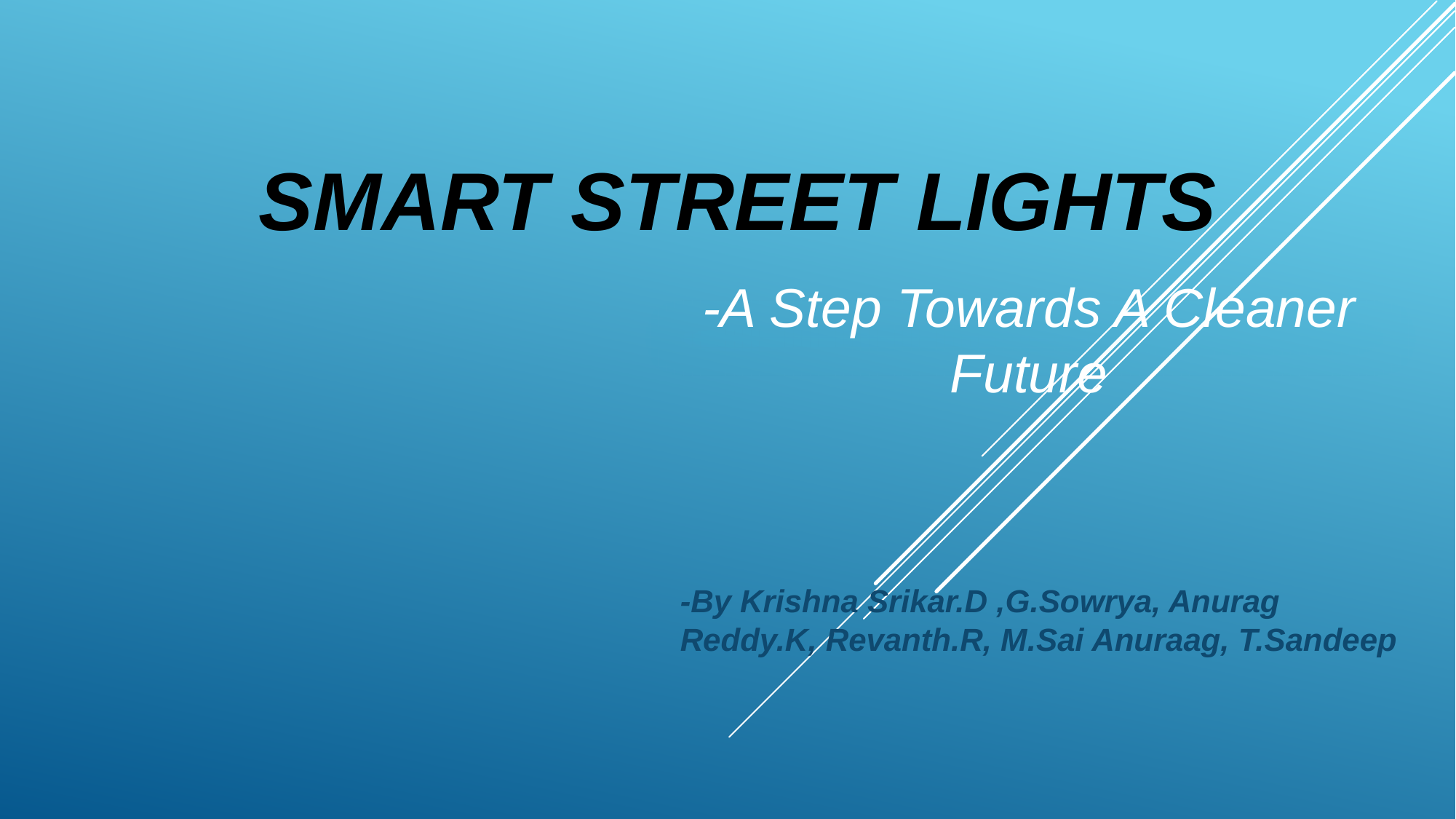

# Smart Street Lights
-A Step Towards A Cleaner Future
-By Krishna Srikar.D ,G.Sowrya, Anurag Reddy.K, Revanth.R, M.Sai Anuraag, T.Sandeep